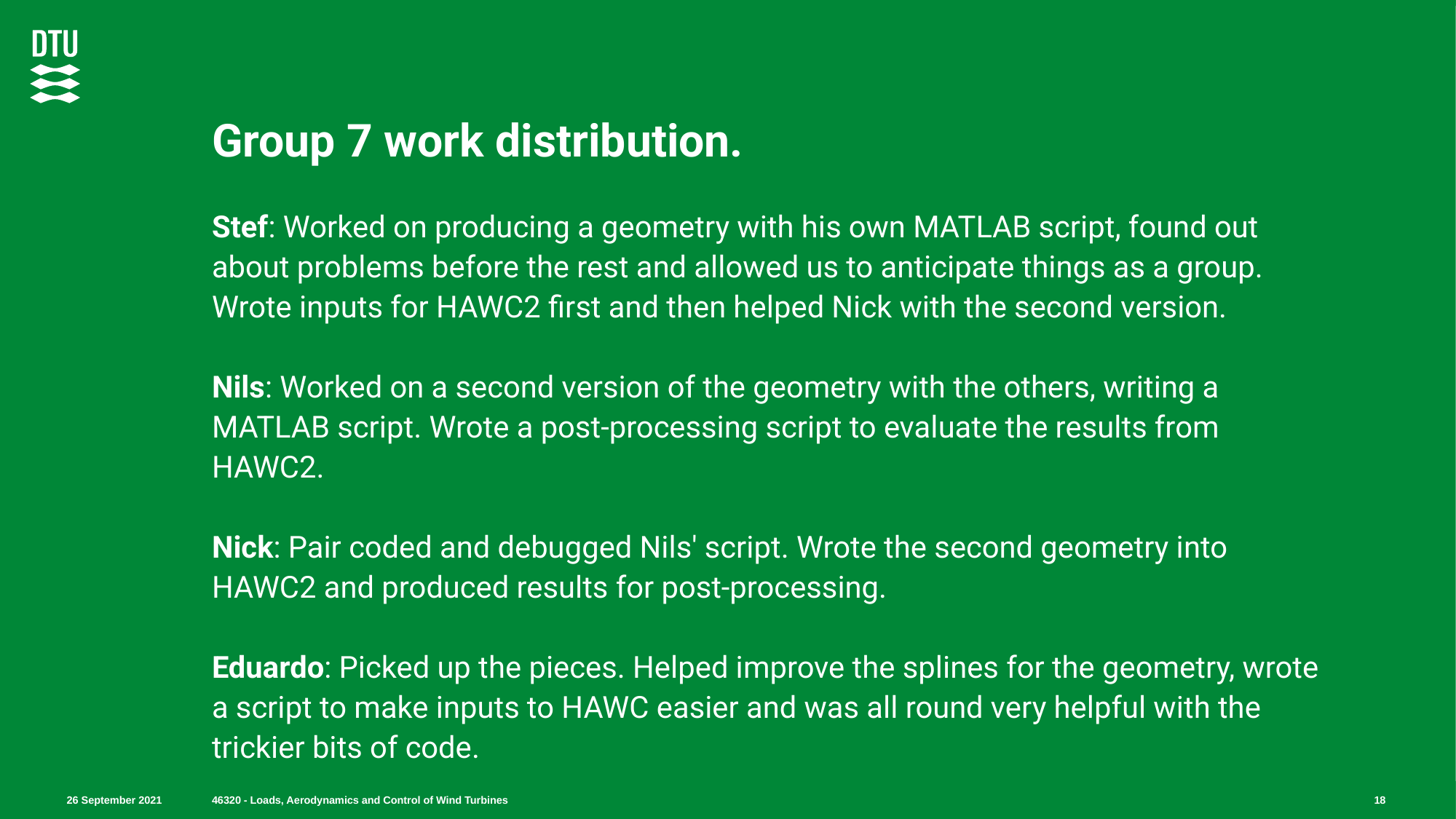

Group 7 work distribution.
Stef: Worked on producing a geometry with his own MATLAB script, found out about problems before the rest and allowed us to anticipate things as a group. Wrote inputs for HAWC2 first and then helped Nick with the second version.

Nils: Worked on a second version of the geometry with the others, writing a MATLAB script. Wrote a post-processing script to evaluate the results from HAWC2.

Nick: Pair coded and debugged Nils' script. Wrote the second geometry into HAWC2 and produced results for post-processing.

Eduardo: Picked up the pieces. Helped improve the splines for the geometry, wrote a script to make inputs to HAWC easier and was all round very helpful with the trickier bits of code.
18